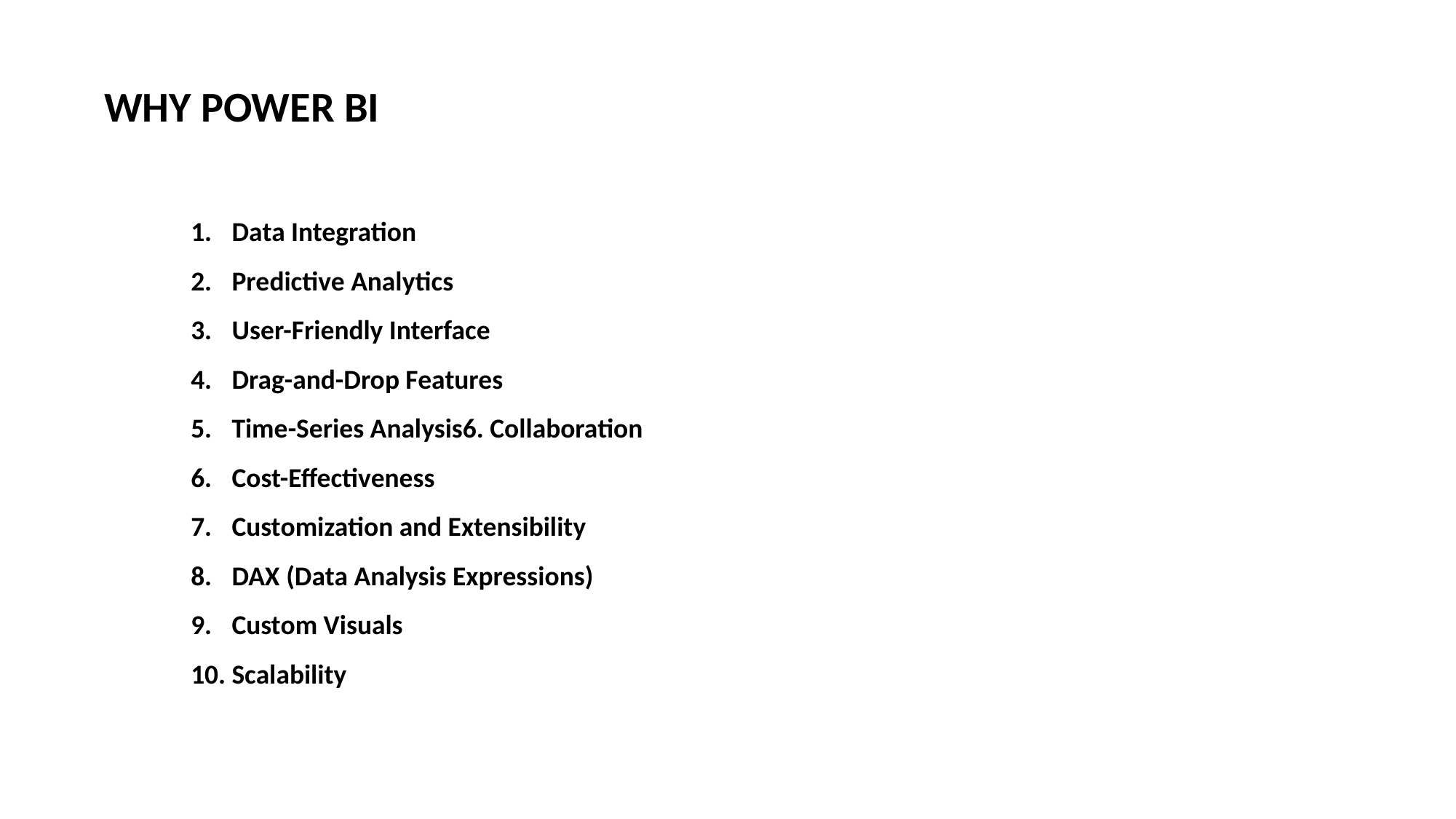

WHY POWER BI
Data Integration
Predictive Analytics
User-Friendly Interface
Drag-and-Drop Features
Time-Series Analysis6. Collaboration
Cost-Effectiveness
Customization and Extensibility
DAX (Data Analysis Expressions)
Custom Visuals
Scalability